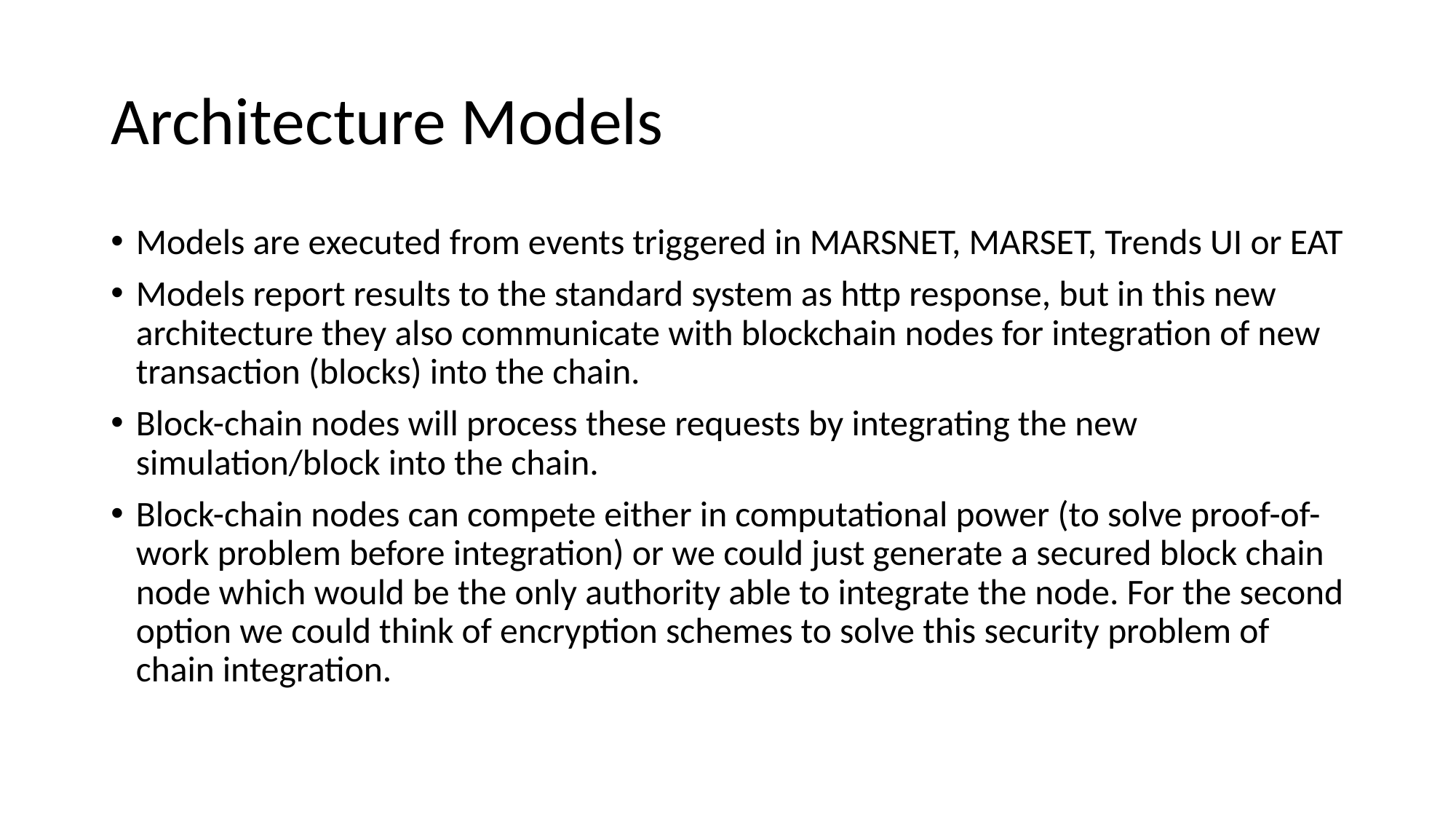

# Architecture Models
Models are executed from events triggered in MARSNET, MARSET, Trends UI or EAT
Models report results to the standard system as http response, but in this new architecture they also communicate with blockchain nodes for integration of new transaction (blocks) into the chain.
Block-chain nodes will process these requests by integrating the new simulation/block into the chain.
Block-chain nodes can compete either in computational power (to solve proof-of-work problem before integration) or we could just generate a secured block chain node which would be the only authority able to integrate the node. For the second option we could think of encryption schemes to solve this security problem of chain integration.